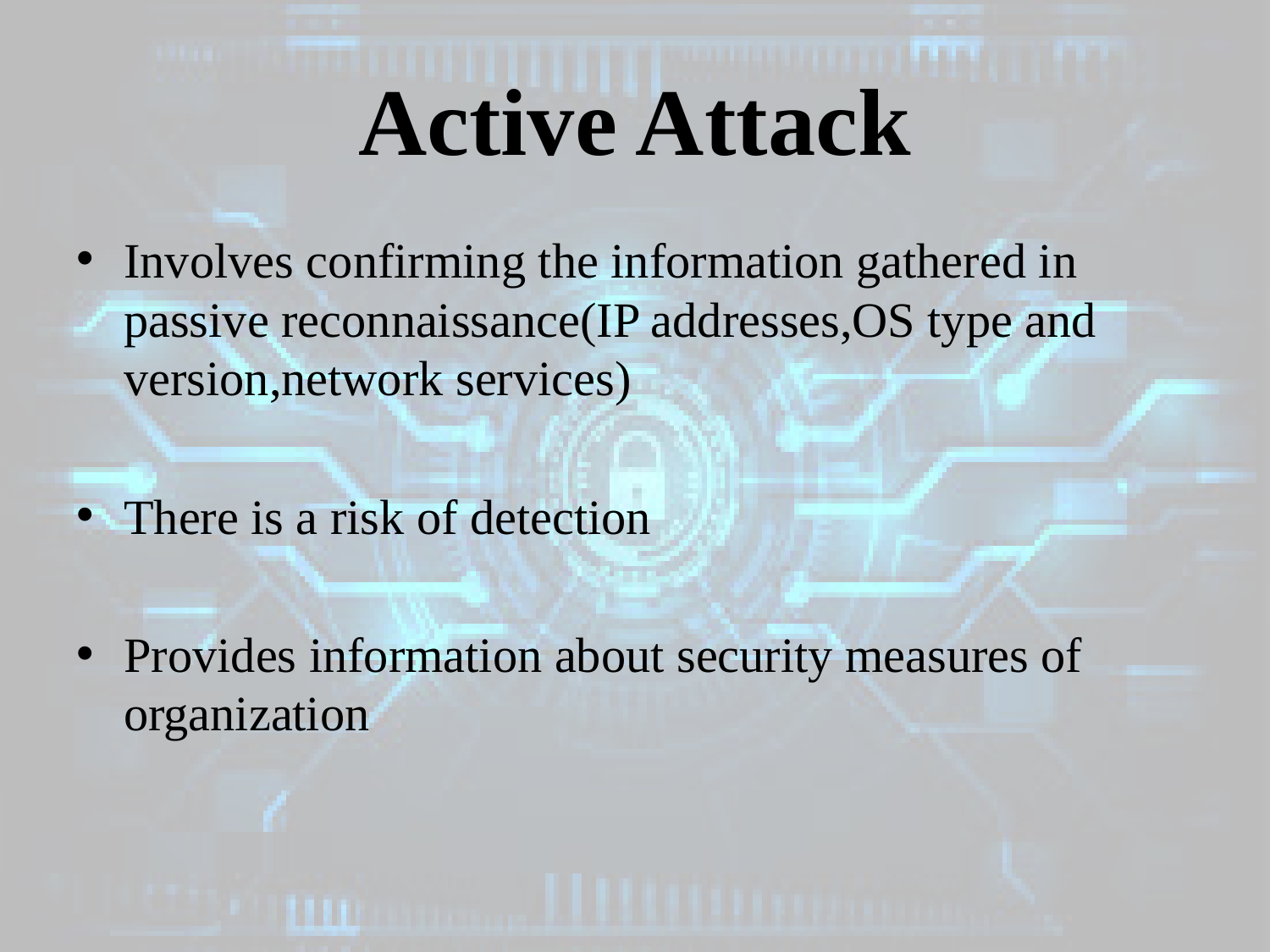

# Active Attack
Involves confirming the information gathered in passive reconnaissance(IP addresses,OS type and version,network services)

There is a risk of detection

Provides information about security measures of organization